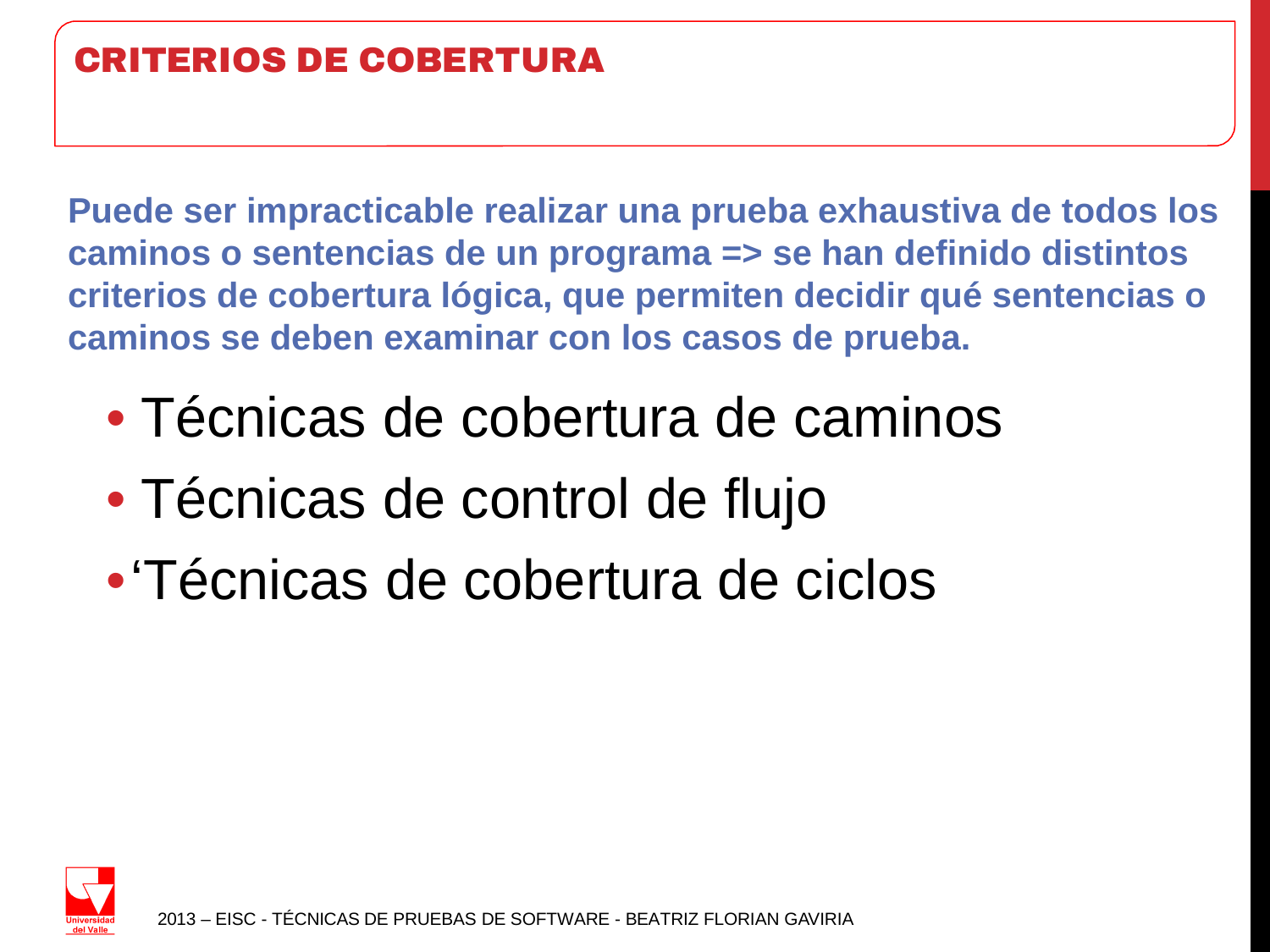

# CRITERIOS DE COBERTURA
Puede ser impracticable realizar una prueba exhaustiva de todos los caminos o sentencias de un programa => se han definido distintos criterios de cobertura lógica, que permiten decidir qué sentencias o caminos se deben examinar con los casos de prueba.
• Técnicas de cobertura de caminos
• Técnicas de control de flujo
•‘Técnicas de cobertura de ciclos

2013 – EISC - TÉCNICAS DE PRUEBAS DE SOFTWARE - BEATRIZ FLORIAN GAVIRIA